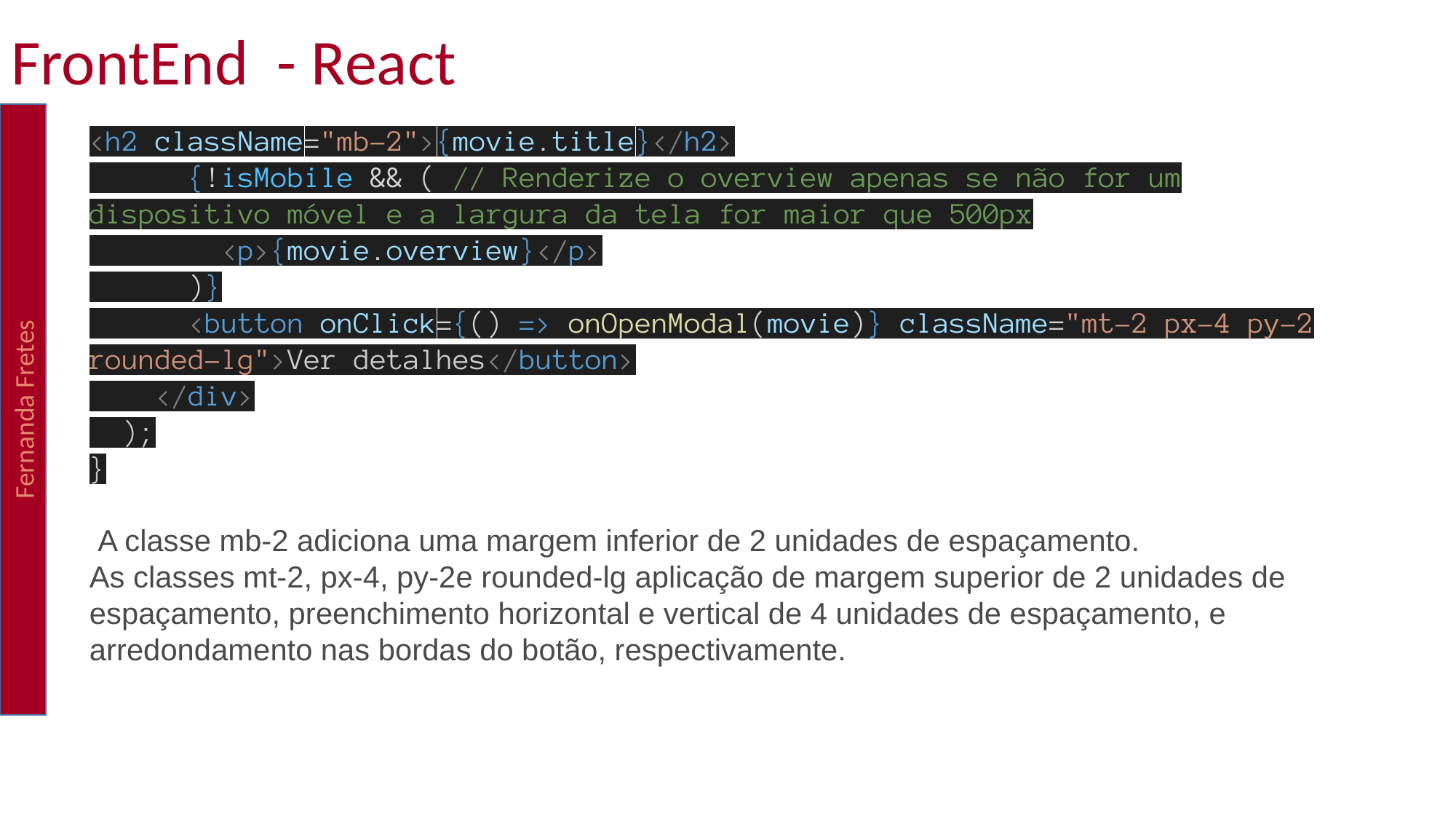

FrontEnd  - React
Fernanda Fretes
<h2 className="mb-2">{movie.title}</h2>
      {!isMobile && ( // Renderize o overview apenas se não for um dispositivo móvel e a largura da tela for maior que 500px
        <p>{movie.overview}</p>
      )}
      <button onClick={() => onOpenModal(movie)} className="mt-2 px-4 py-2 rounded-lg">Ver detalhes</button>
    </div>
  );
}

 A classe mb-2 adiciona uma margem inferior de 2 unidades de espaçamento.
As classes mt-2, px-4, py-2e rounded-lg aplicação de margem superior de 2 unidades de espaçamento, preenchimento horizontal e vertical de 4 unidades de espaçamento, e arredondamento nas bordas do botão, respectivamente.